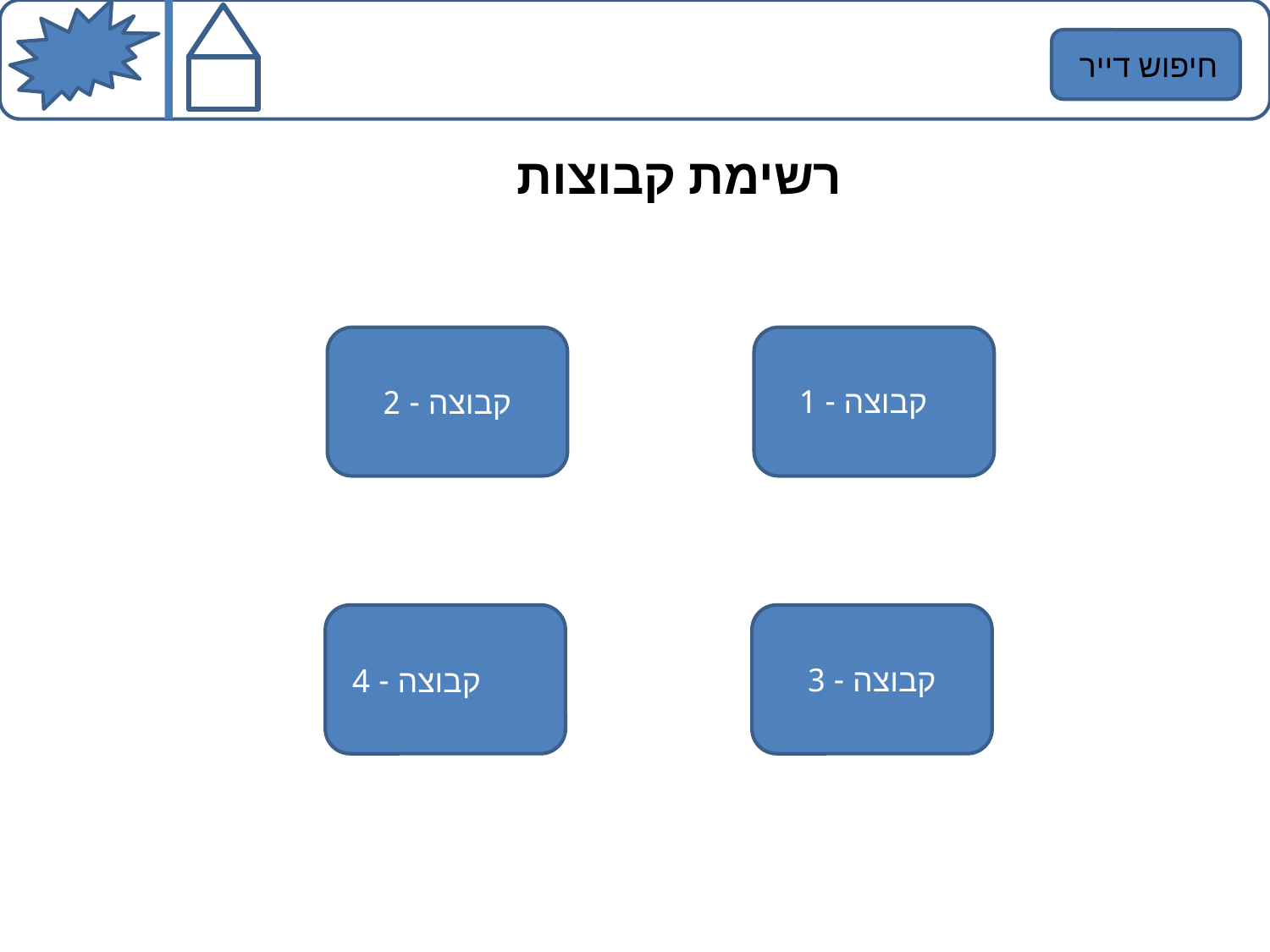

חיפוש דייר
רשימת קבוצות
קבוצה - 2

קבוצה - 1

קבוצה - 3
קבוצה - 4